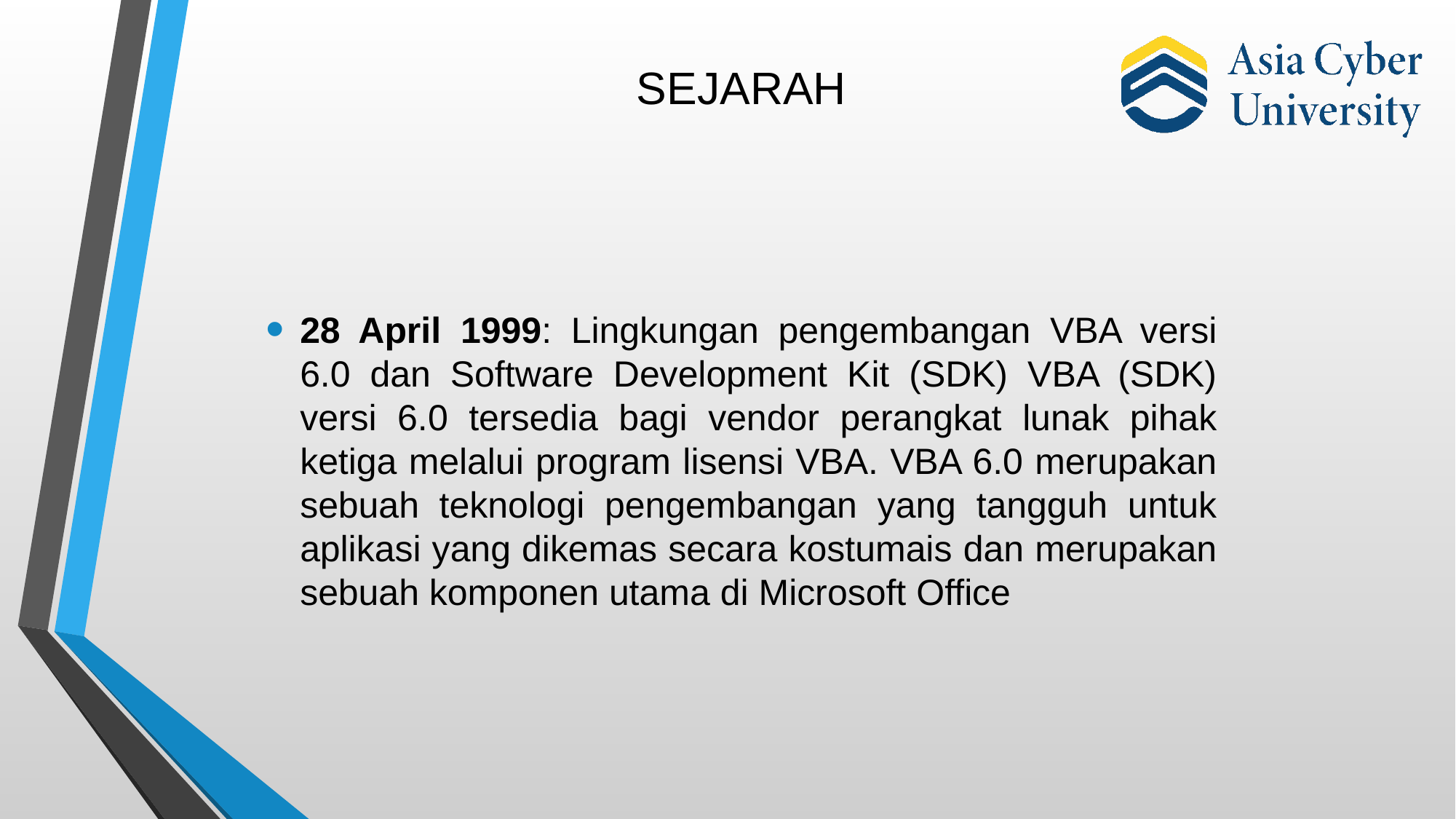

# SEJARAH
28 April 1999: Lingkungan pengembangan VBA versi 6.0 dan Software Development Kit (SDK) VBA (SDK) versi 6.0 tersedia bagi vendor perangkat lunak pihak ketiga melalui program lisensi VBA. VBA 6.0 merupakan sebuah teknologi pengembangan yang tangguh untuk aplikasi yang dikemas secara kostumais dan merupakan sebuah komponen utama di Microsoft Office